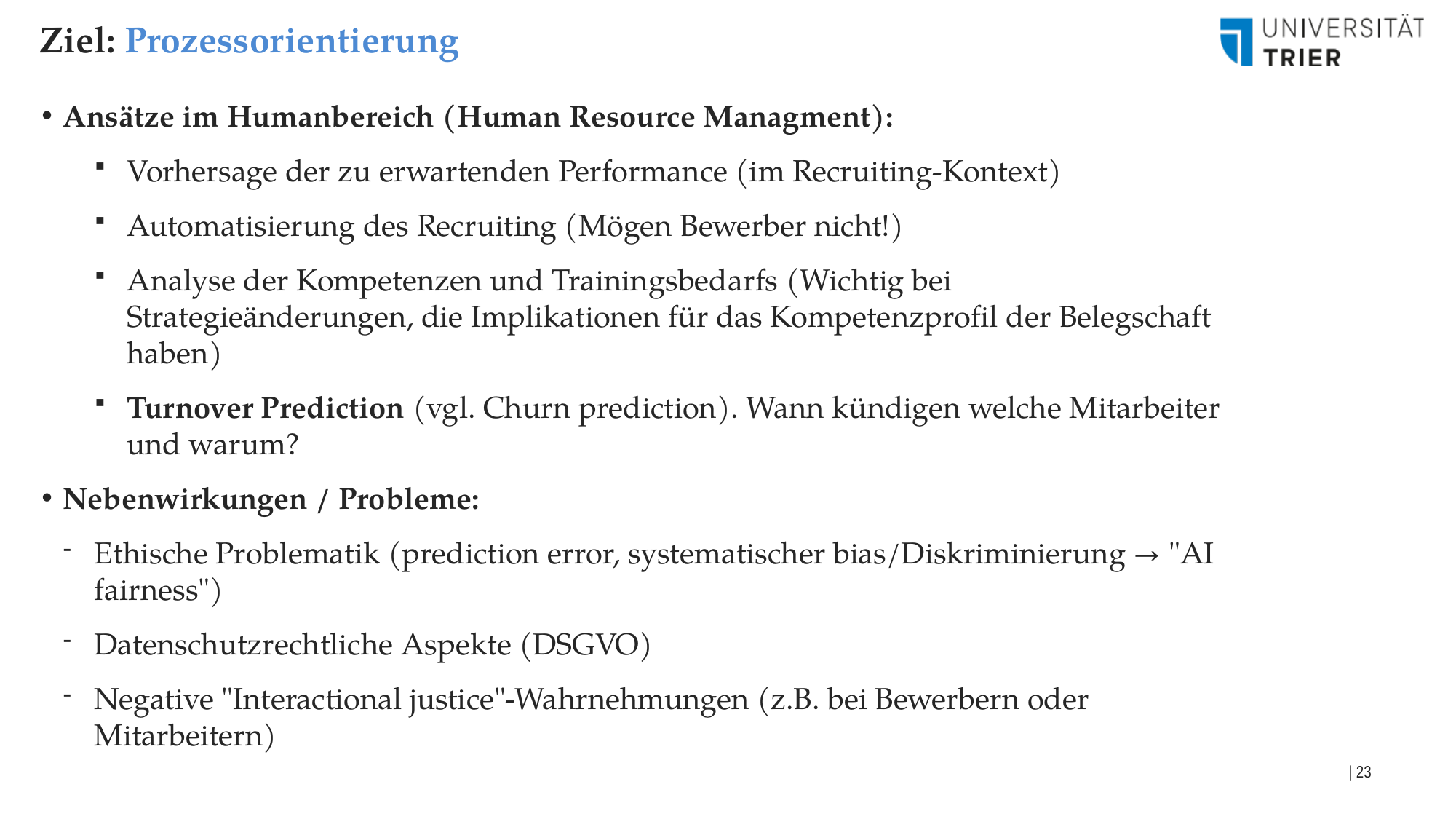

Ziel: Prozessorientierung
Ansätze im Humanbereich (Human Resource Managment):
Vorhersage der zu erwartenden Performance (im Recruiting-Kontext)
Automatisierung des Recruiting (Mögen Bewerber nicht!)
Analyse der Kompetenzen und Trainingsbedarfs (Wichtig bei Strategieänderungen, die Implikationen für das Kompetenzprofil der Belegschaft haben)
Turnover Prediction (vgl. Churn prediction). Wann kündigen welche Mitarbeiter und warum?
Nebenwirkungen / Probleme:
Ethische Problematik (prediction error, systematischer bias/Diskriminierung → "AI fairness")
Datenschutzrechtliche Aspekte (DSGVO)
Negative "Interactional justice"-Wahrnehmungen (z.B. bei Bewerbern oder Mitarbeitern)
| 23